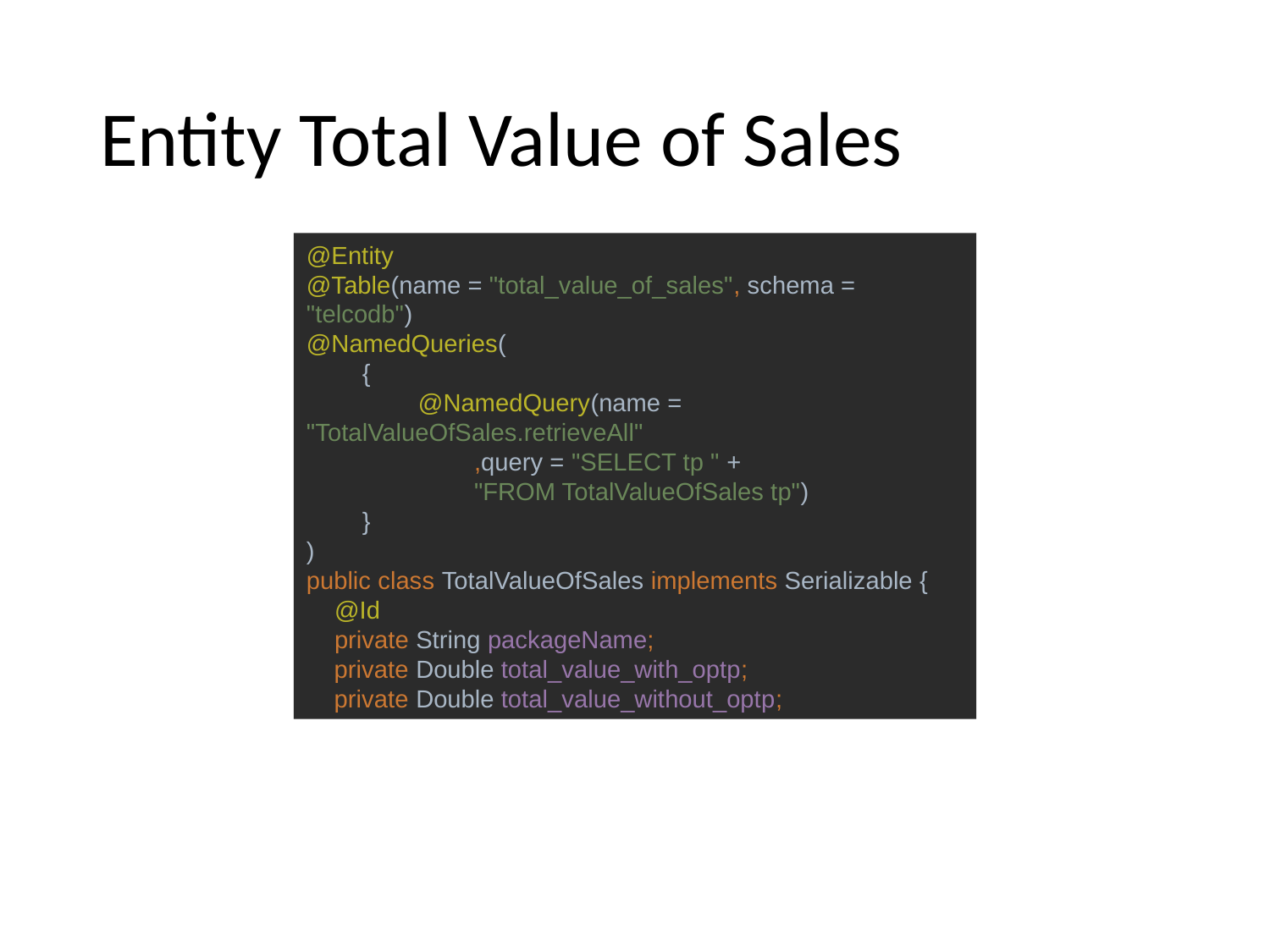

# Entity Total Value of Sales
@Entity
@Table(name = "total_value_of_sales", schema = "telcodb")
@NamedQueries(
        {
                @NamedQuery(name = "TotalValueOfSales.retrieveAll"
                        ,query = "SELECT tp " +
                        "FROM TotalValueOfSales tp")
        }
)
public class TotalValueOfSales implements Serializable {
    @Id
    private String packageName;
    private Double total_value_with_optp;
    private Double total_value_without_optp;